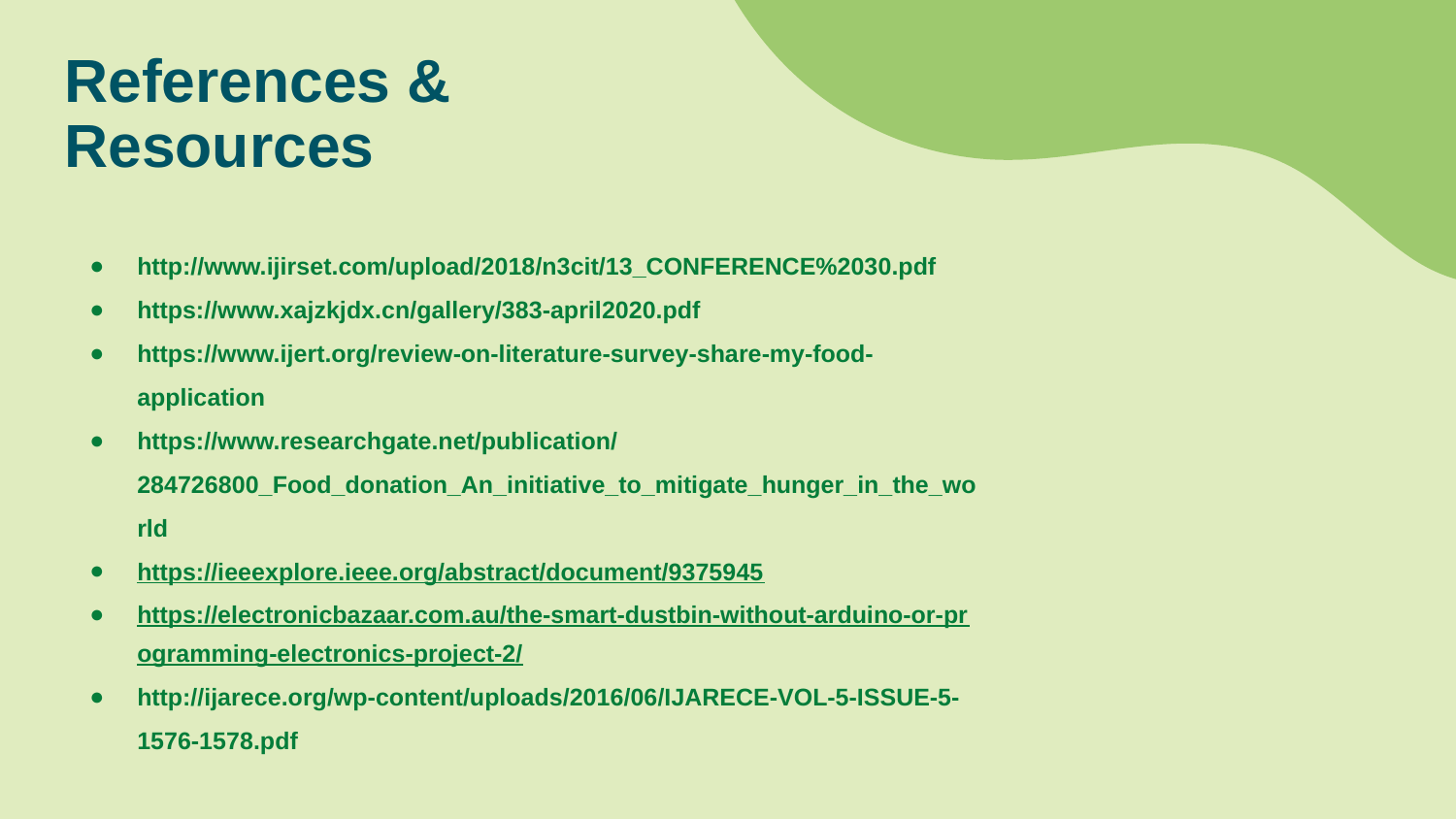

# References & Resources
http://www.ijirset.com/upload/2018/n3cit/13_CONFERENCE%2030.pdf
https://www.xajzkjdx.cn/gallery/383-april2020.pdf
https://www.ijert.org/review-on-literature-survey-share-my-food-application
https://www.researchgate.net/publication/284726800_Food_donation_An_initiative_to_mitigate_hunger_in_the_world
https://ieeexplore.ieee.org/abstract/document/9375945
https://electronicbazaar.com.au/the-smart-dustbin-without-arduino-or-programming-electronics-project-2/
http://ijarece.org/wp-content/uploads/2016/06/IJARECE-VOL-5-ISSUE-5-1576-1578.pdf